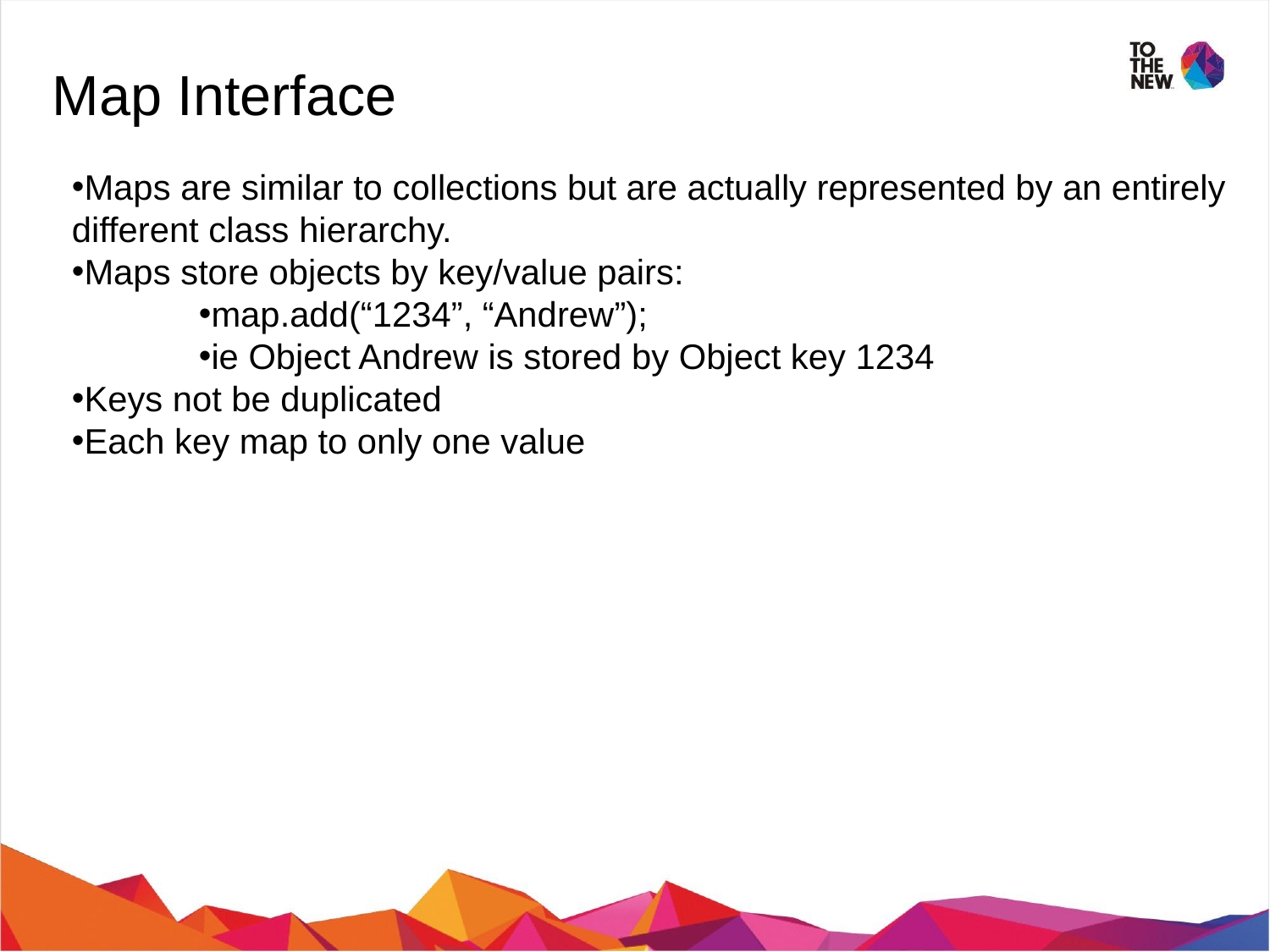

Map Interface
Maps are similar to collections but are actually represented by an entirely different class hierarchy.
Maps store objects by key/value pairs:
map.add(“1234”, “Andrew”);
ie Object Andrew is stored by Object key 1234
Keys not be duplicated
Each key map to only one value